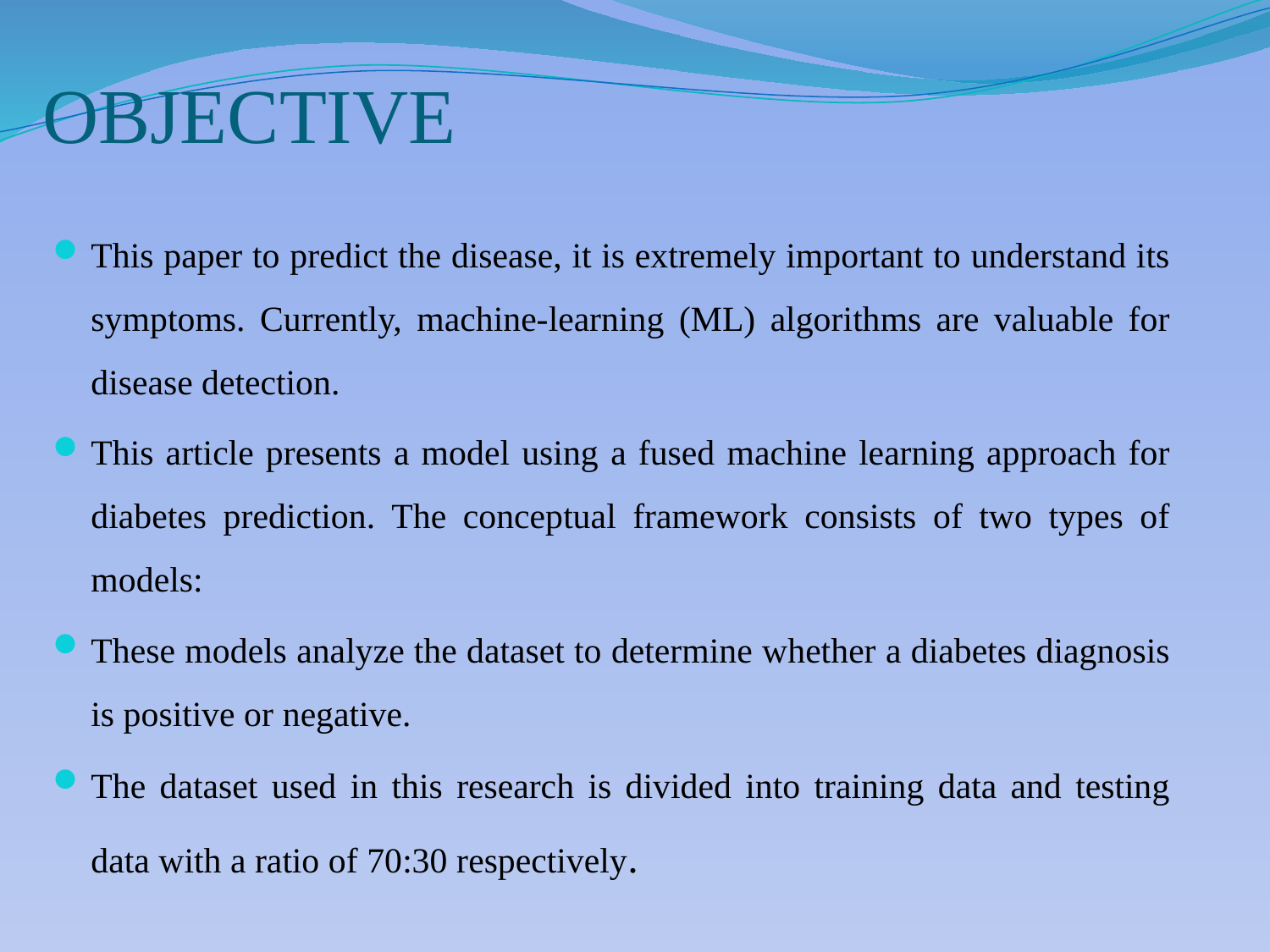

# OBJECTIVE
This paper to predict the disease, it is extremely important to understand its symptoms. Currently, machine-learning (ML) algorithms are valuable for disease detection.
This article presents a model using a fused machine learning approach for diabetes prediction. The conceptual framework consists of two types of models:
These models analyze the dataset to determine whether a diabetes diagnosis is positive or negative.
The dataset used in this research is divided into training data and testing data with a ratio of 70:30 respectively.